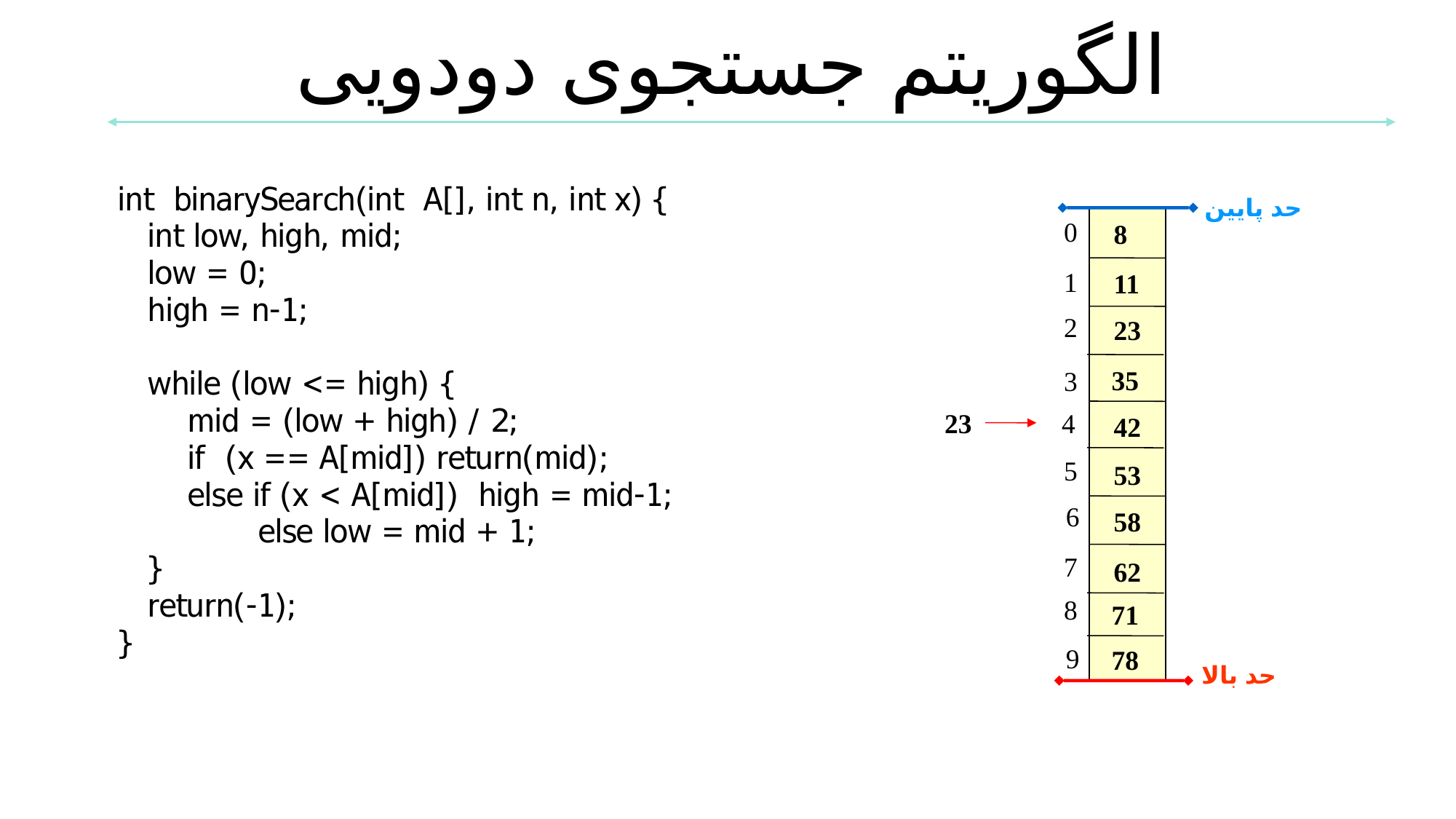

الگوریتم جستجوی دودویی
int  binarySearch(int  A[], int n, int x) {
   int low, high, mid;
   low = 0;
   high = n-1;

   while (low <= high) {
       mid = (low + high) / 2;
       if  (x == A[mid]) return(mid);
       else if (x < A[mid])  high = mid-1;
              else low = mid + 1;
   }
   return(-1);
}
حد پایین

0
8

1
11
2

23

35
3
23

4

42

5
53
6

58

7
62
8
71

9
78
حد بالا